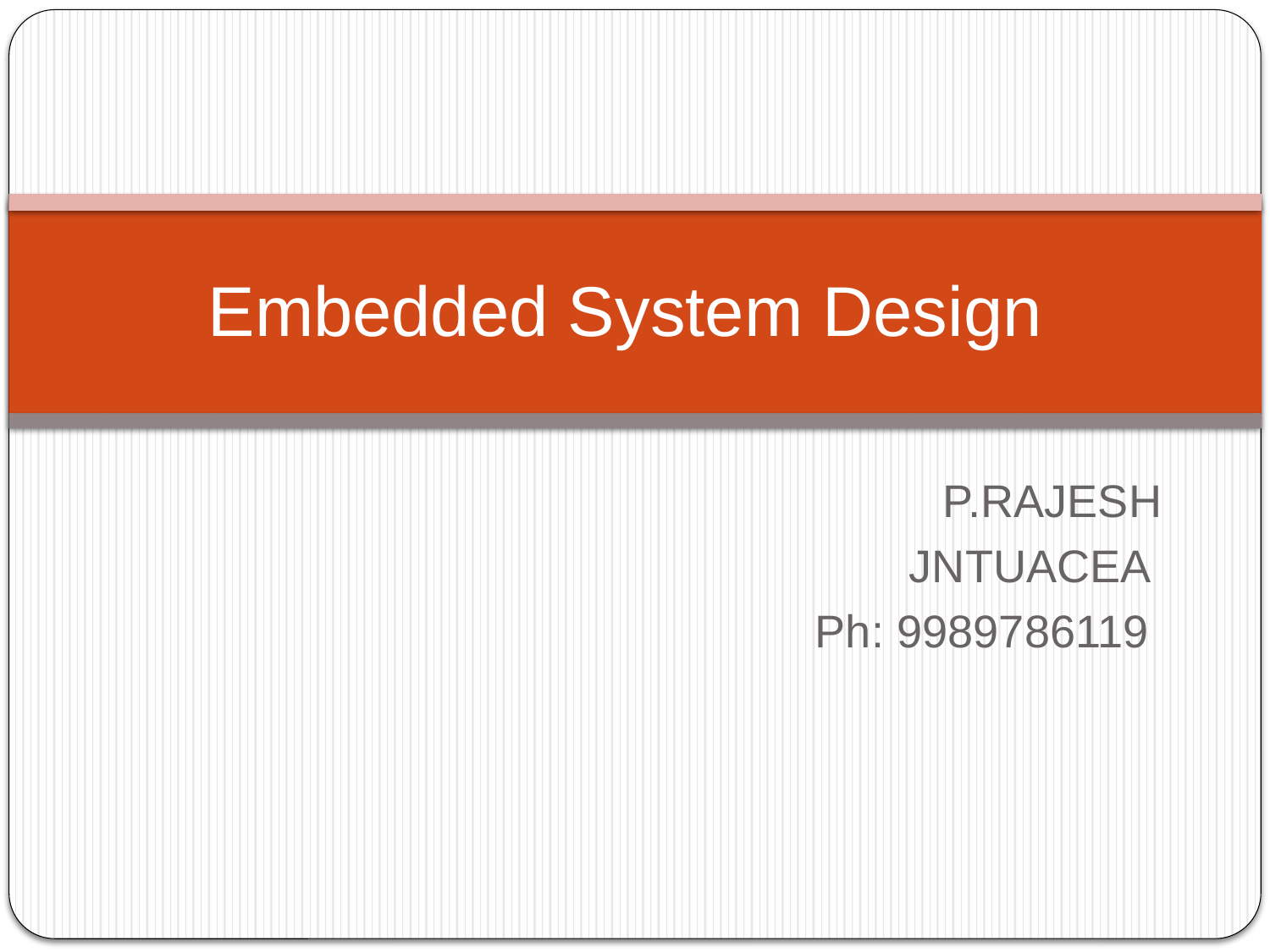

# Embedded System Design
P.RAJESH
JNTUACEA
Ph: 9989786119